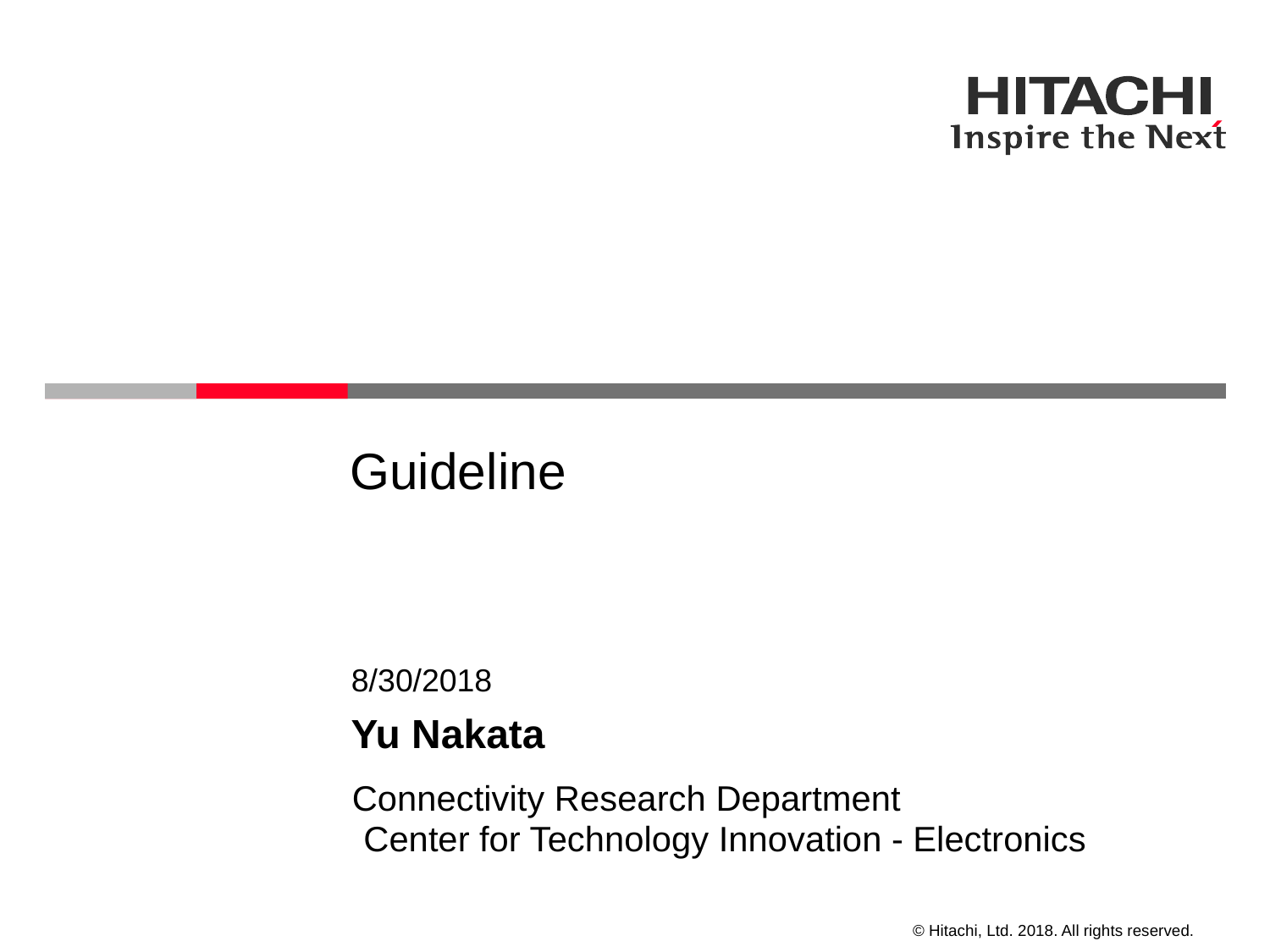

# Guideline

8/30/2018
Yu Nakata
Connectivity Research Department
Center for Technology Innovation - Electronics